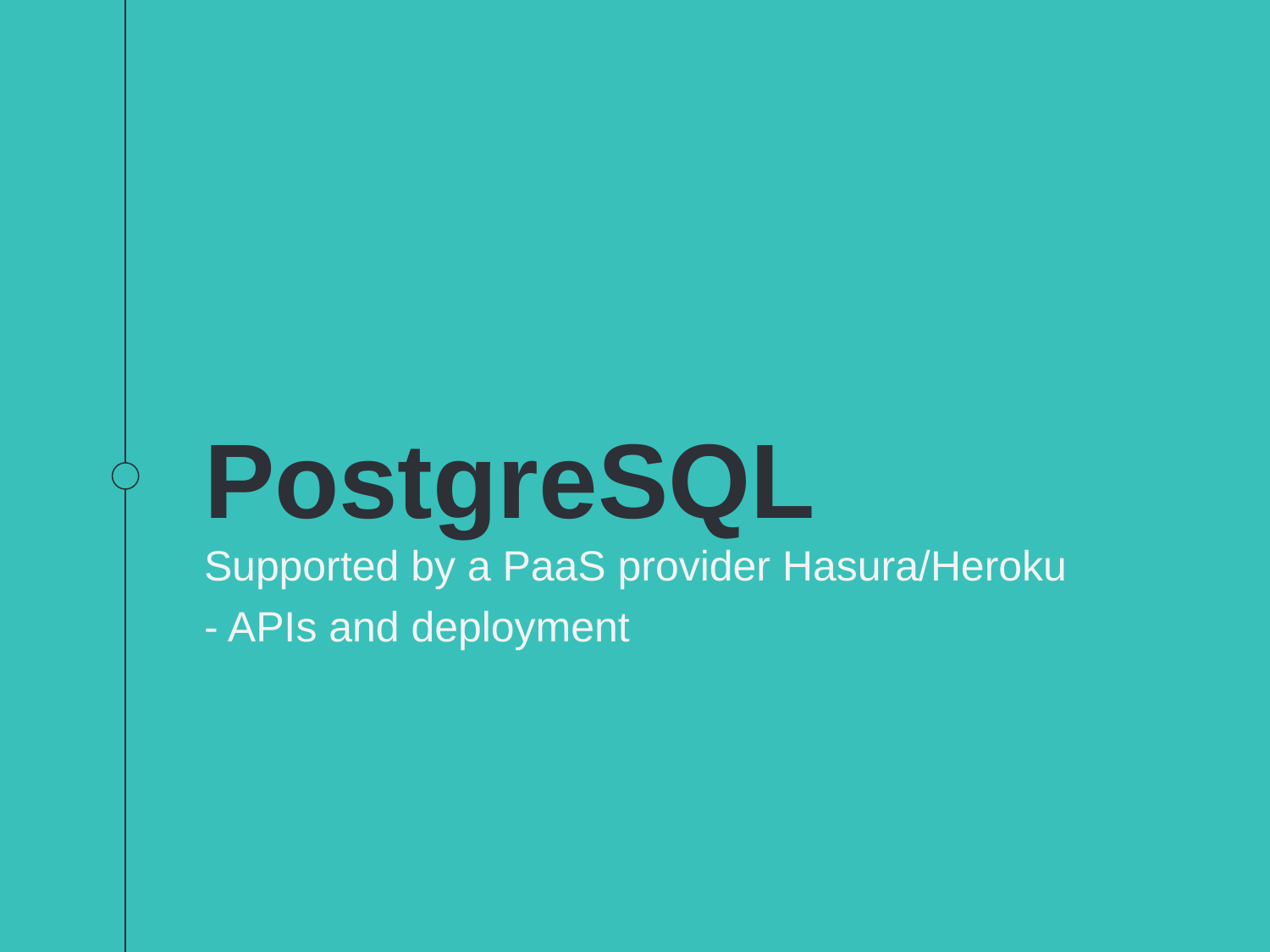

PostgreSQL
Supported by a PaaS provider Hasura/Heroku
- APIs and deployment